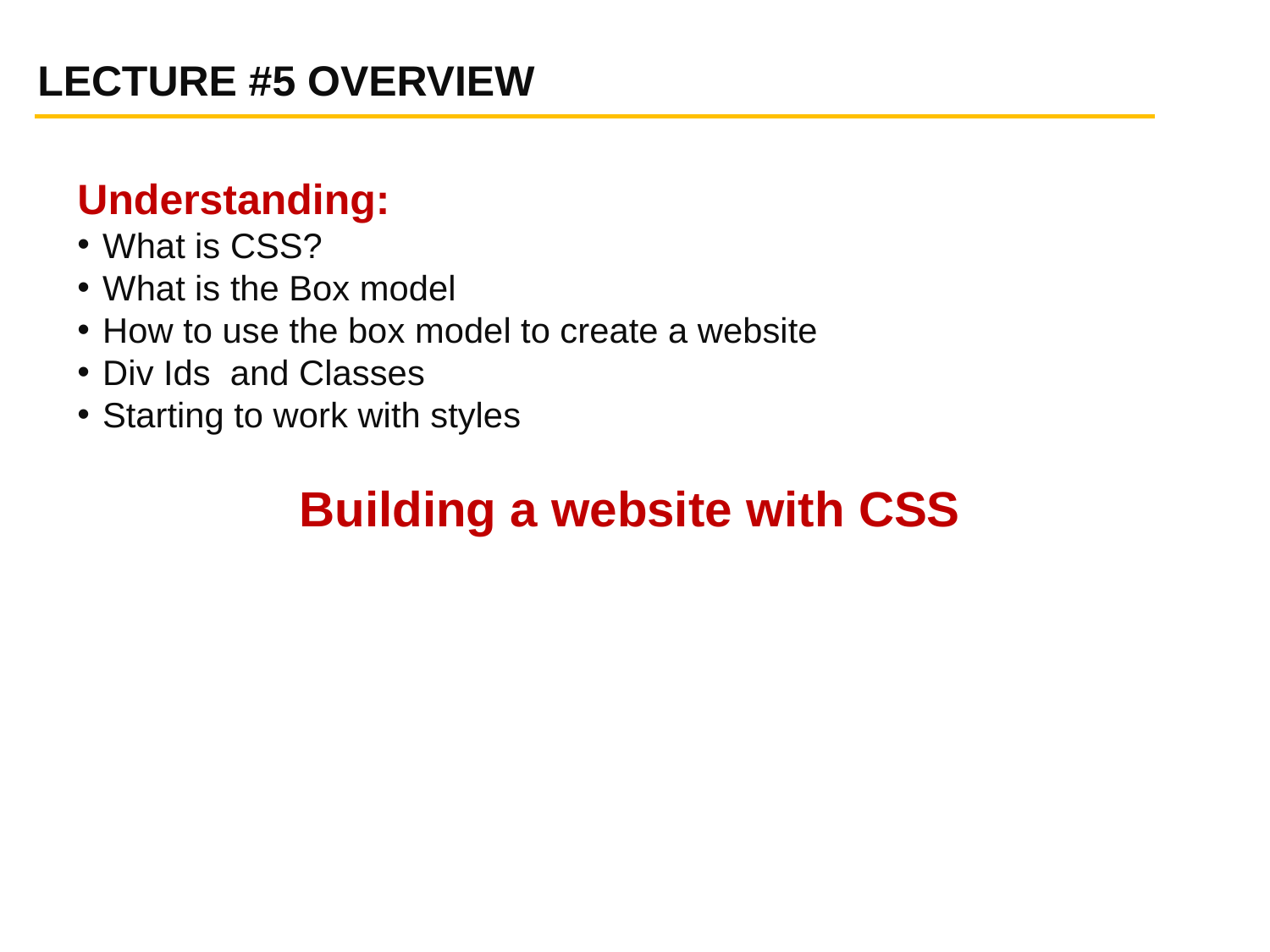

LECTURE #5 OVERVIEW
Understanding:
What is CSS?
What is the Box model
How to use the box model to create a website
Div Ids  and Classes
Starting to work with styles

Building a website with CSS